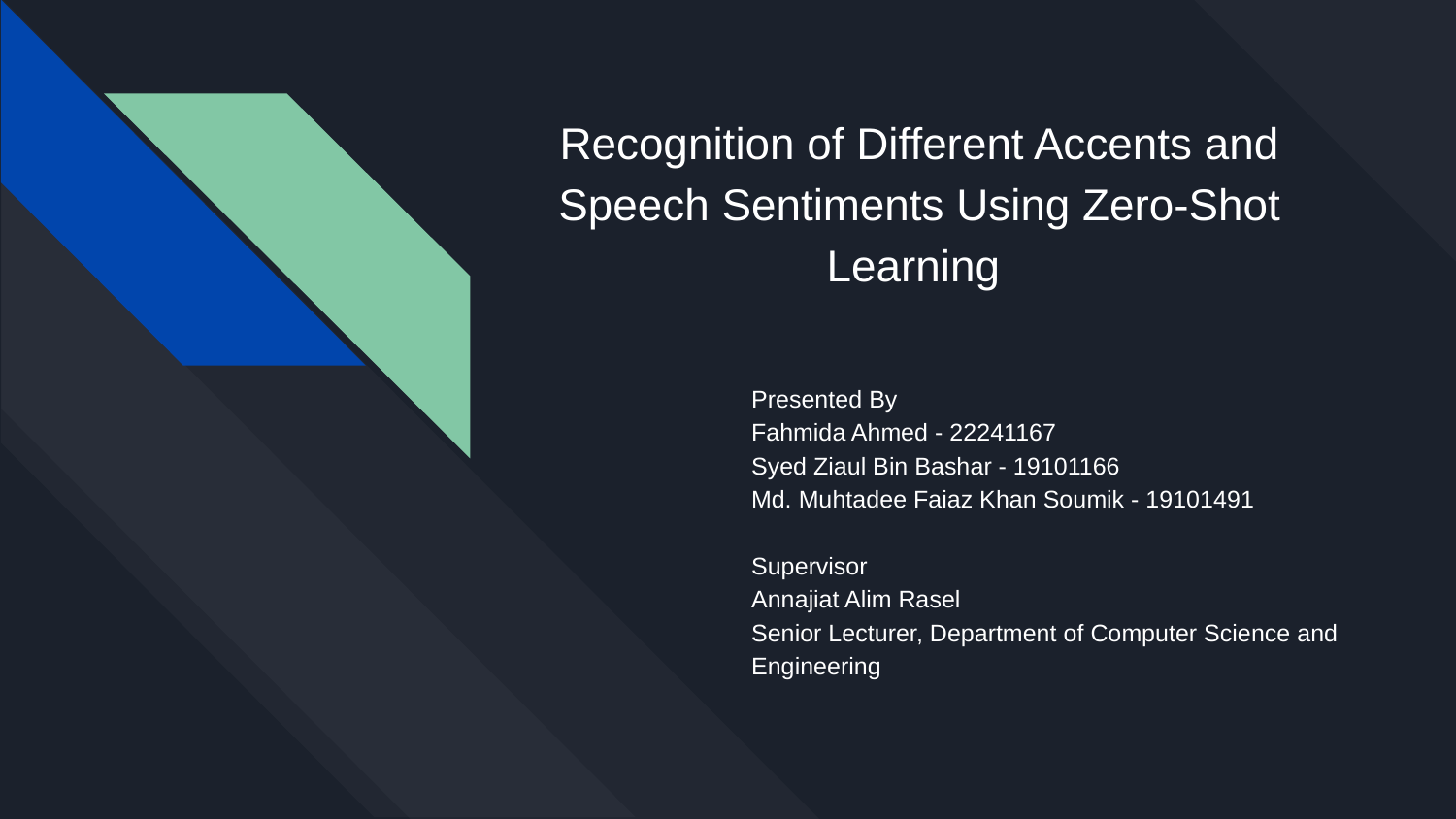

# Recognition of Different Accents and Speech Sentiments Using Zero-Shot Learning
Presented By
Fahmida Ahmed - 22241167
Syed Ziaul Bin Bashar - 19101166
Md. Muhtadee Faiaz Khan Soumik - 19101491

Supervisor
Annajiat Alim Rasel
Senior Lecturer, Department of Computer Science and Engineering